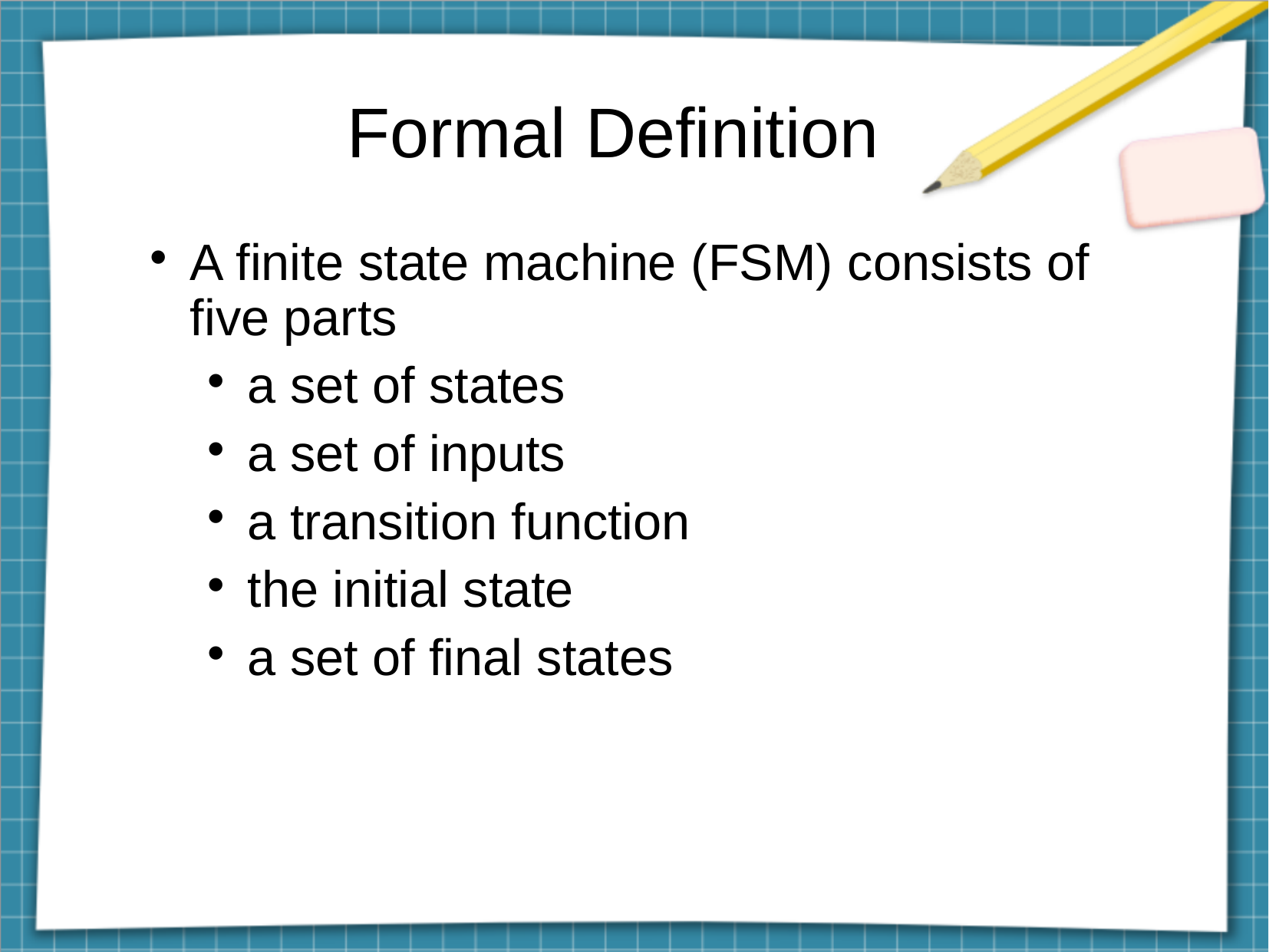

Formal Definition
A finite state machine (FSM) consists of five parts
a set of states
a set of inputs
a transition function
the initial state
a set of final states